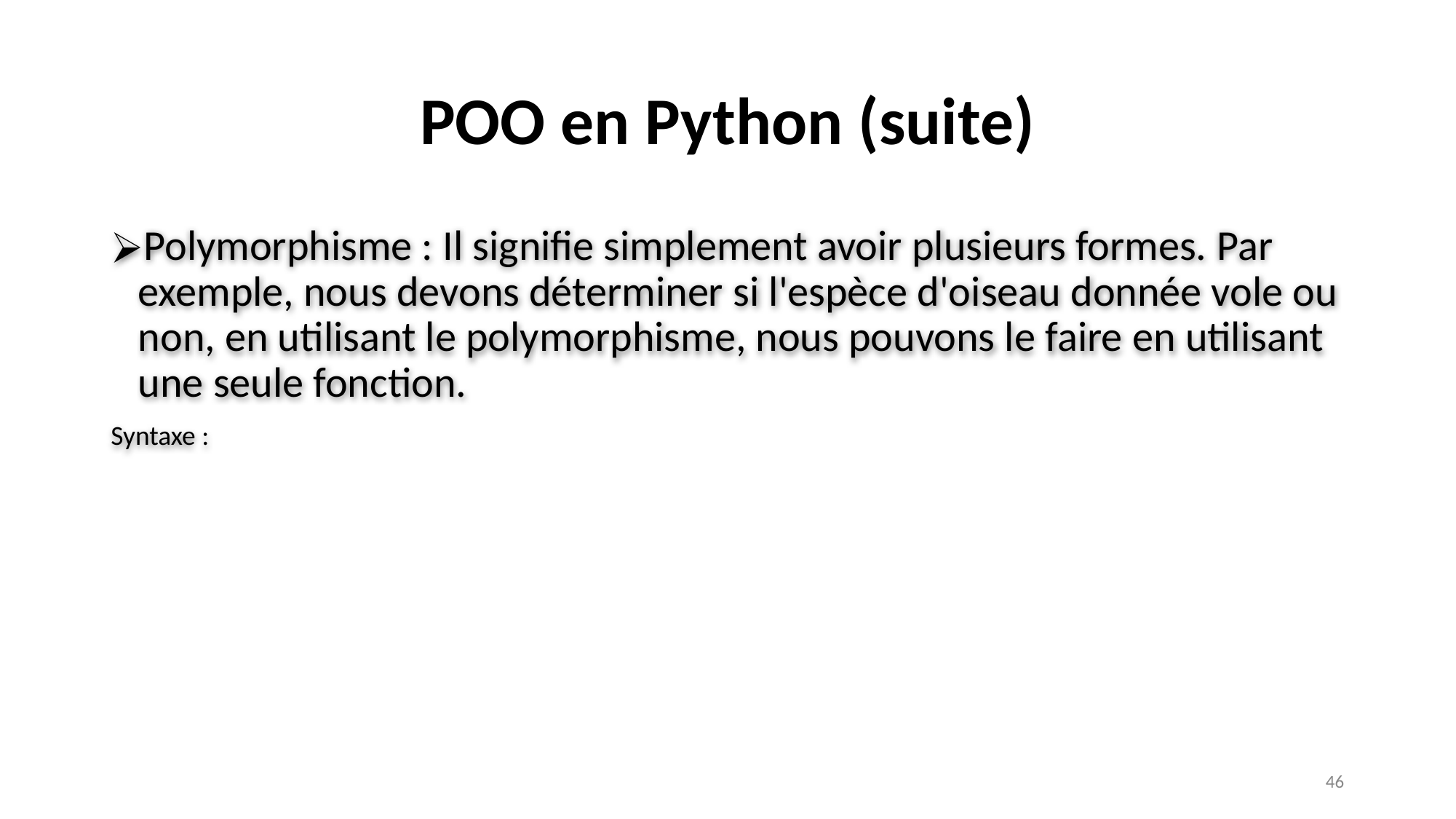

# POO en Python (suite)
Polymorphisme : Il signifie simplement avoir plusieurs formes. Par exemple, nous devons déterminer si l'espèce d'oiseau donnée vole ou non, en utilisant le polymorphisme, nous pouvons le faire en utilisant une seule fonction.
Syntaxe :
46